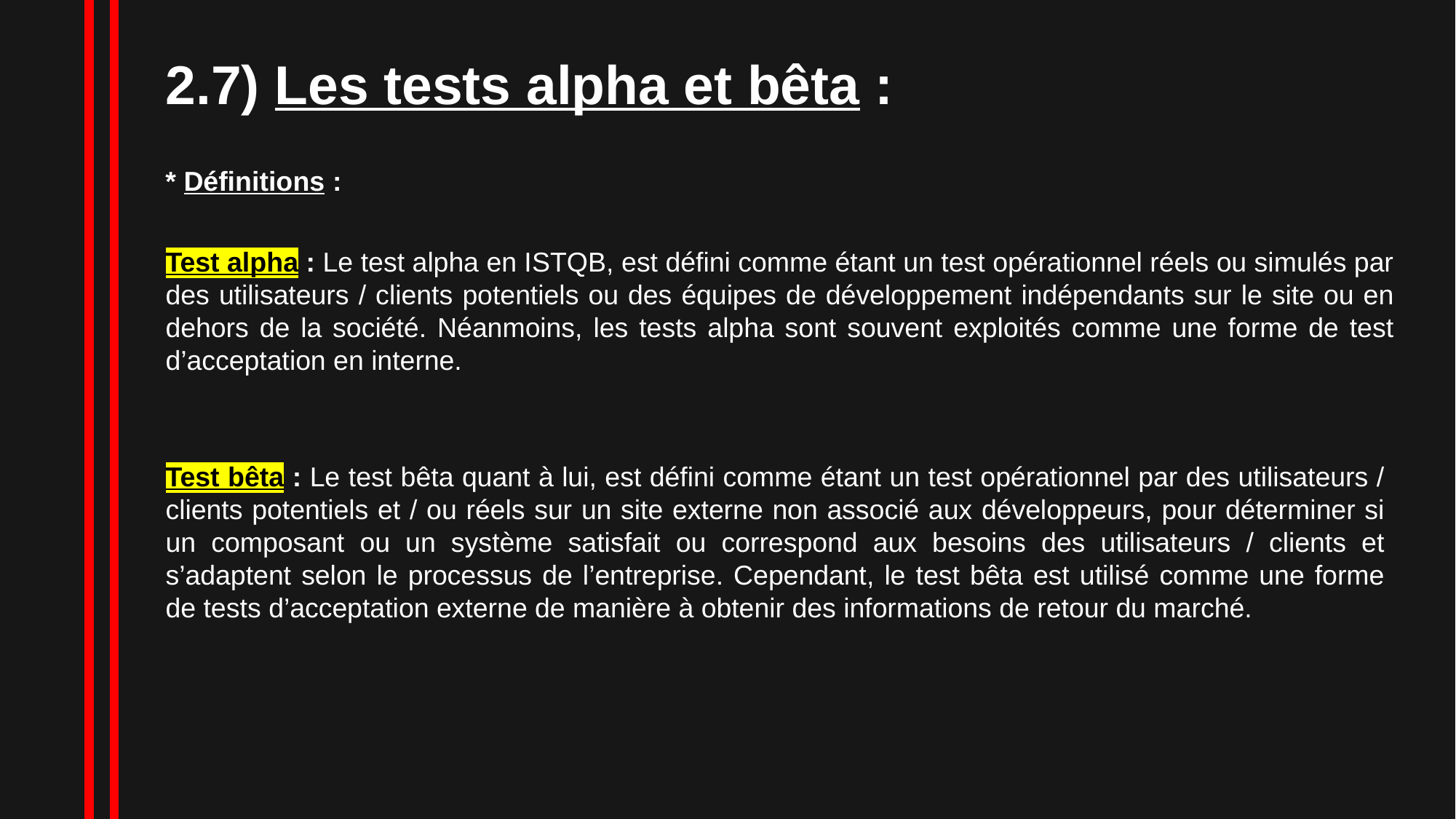

2.7) Les tests alpha et bêta :
* Définitions :
Test alpha : Le test alpha en ISTQB, est défini comme étant un test opérationnel réels ou simulés par des utilisateurs / clients potentiels ou des équipes de développement indépendants sur le site ou en dehors de la société. Néanmoins, les tests alpha sont souvent exploités comme une forme de test d’acceptation en interne.
Test bêta : Le test bêta quant à lui, est défini comme étant un test opérationnel par des utilisateurs / clients potentiels et / ou réels sur un site externe non associé aux développeurs, pour déterminer si un composant ou un système satisfait ou correspond aux besoins des utilisateurs / clients et s’adaptent selon le processus de l’entreprise. Cependant, le test bêta est utilisé comme une forme de tests d’acceptation externe de manière à obtenir des informations de retour du marché.